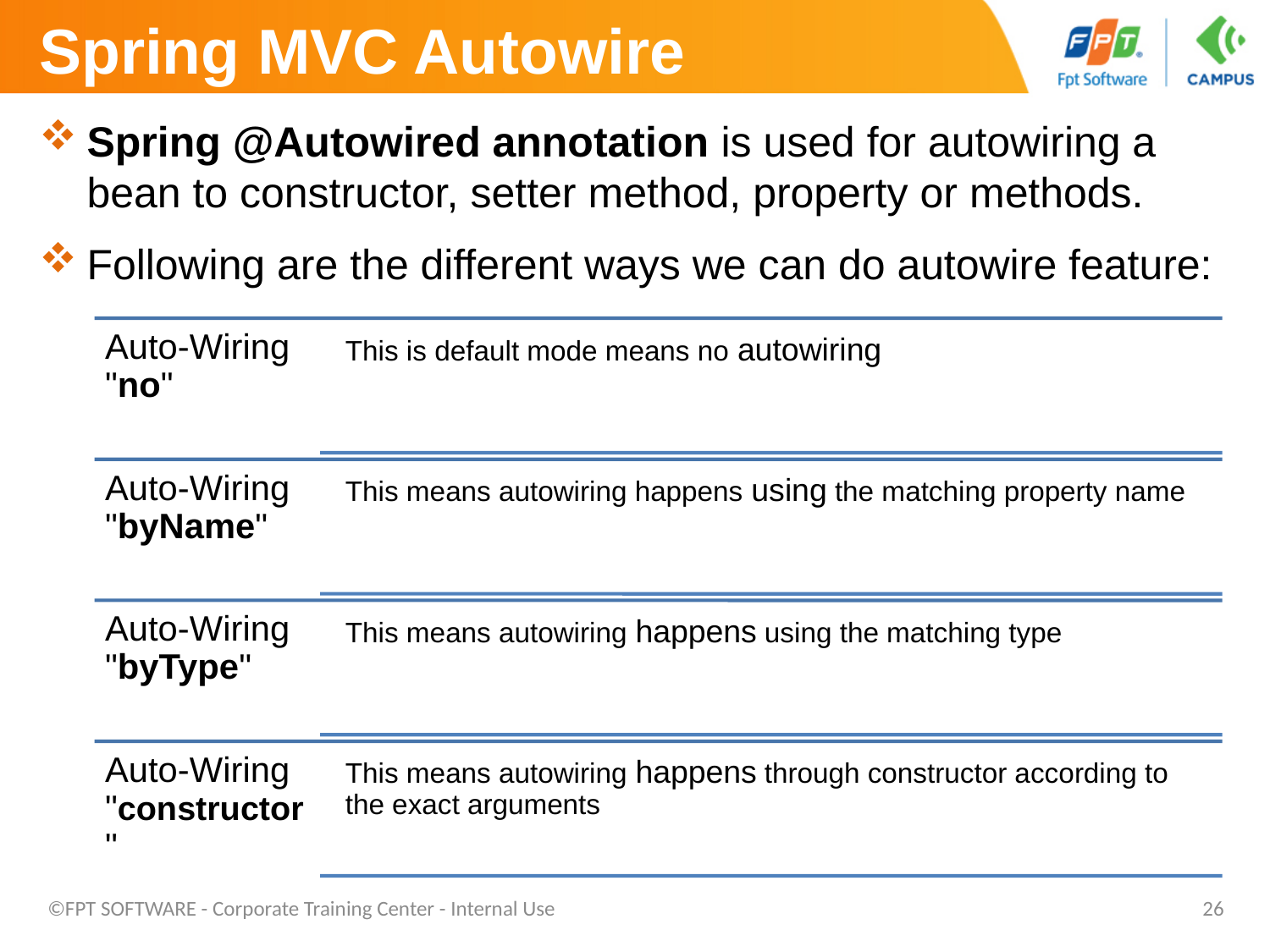

# Spring MVC Autowire
Spring @Autowired annotation is used for autowiring a bean to constructor, setter method, property or methods.
Following are the different ways we can do autowire feature:
Auto-Wiring "no"
This is default mode means no autowiring
Auto-Wiring "byName"
This means autowiring happens using the matching property name
Auto-Wiring "byType"
This means autowiring happens using the matching type
Auto-Wiring "constructor"
This means autowiring happens through constructor according to the exact arguments
©FPT SOFTWARE - Corporate Training Center - Internal Use
26